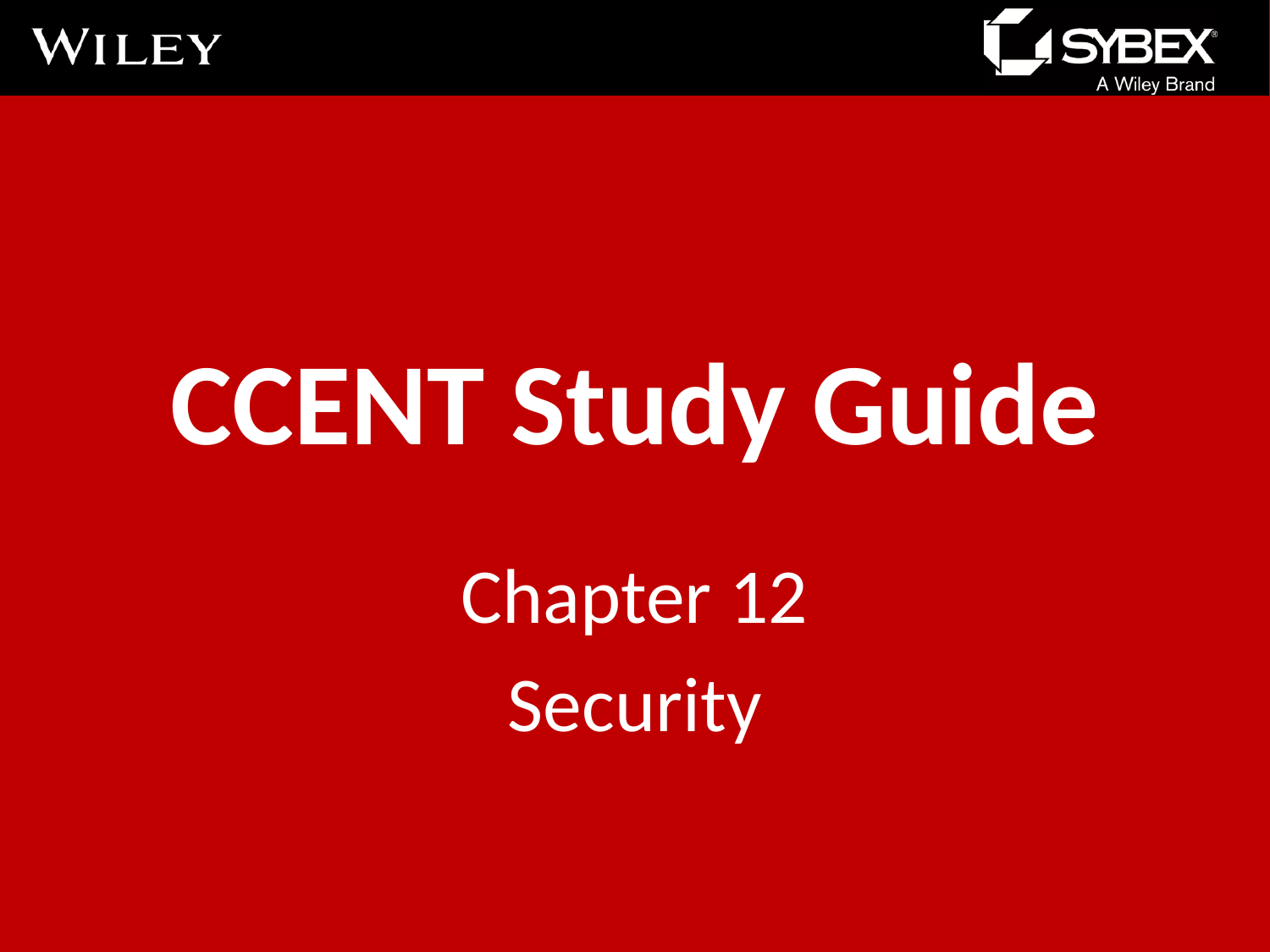

# CCENT Study Guide
Chapter 12
Security